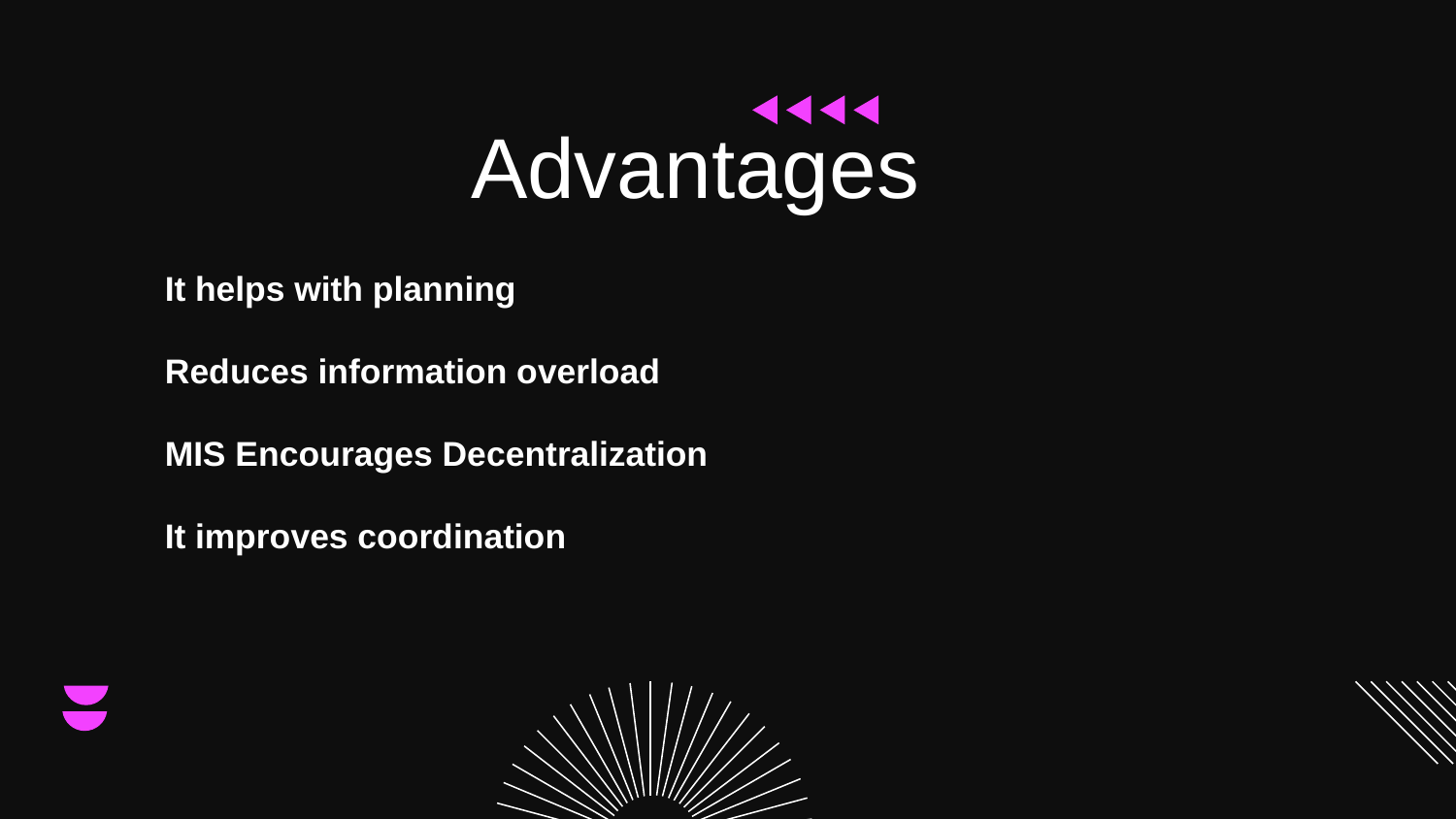

# Advantages
It helps with planning

Reduces information overload

MIS Encourages Decentralization

It improves coordination